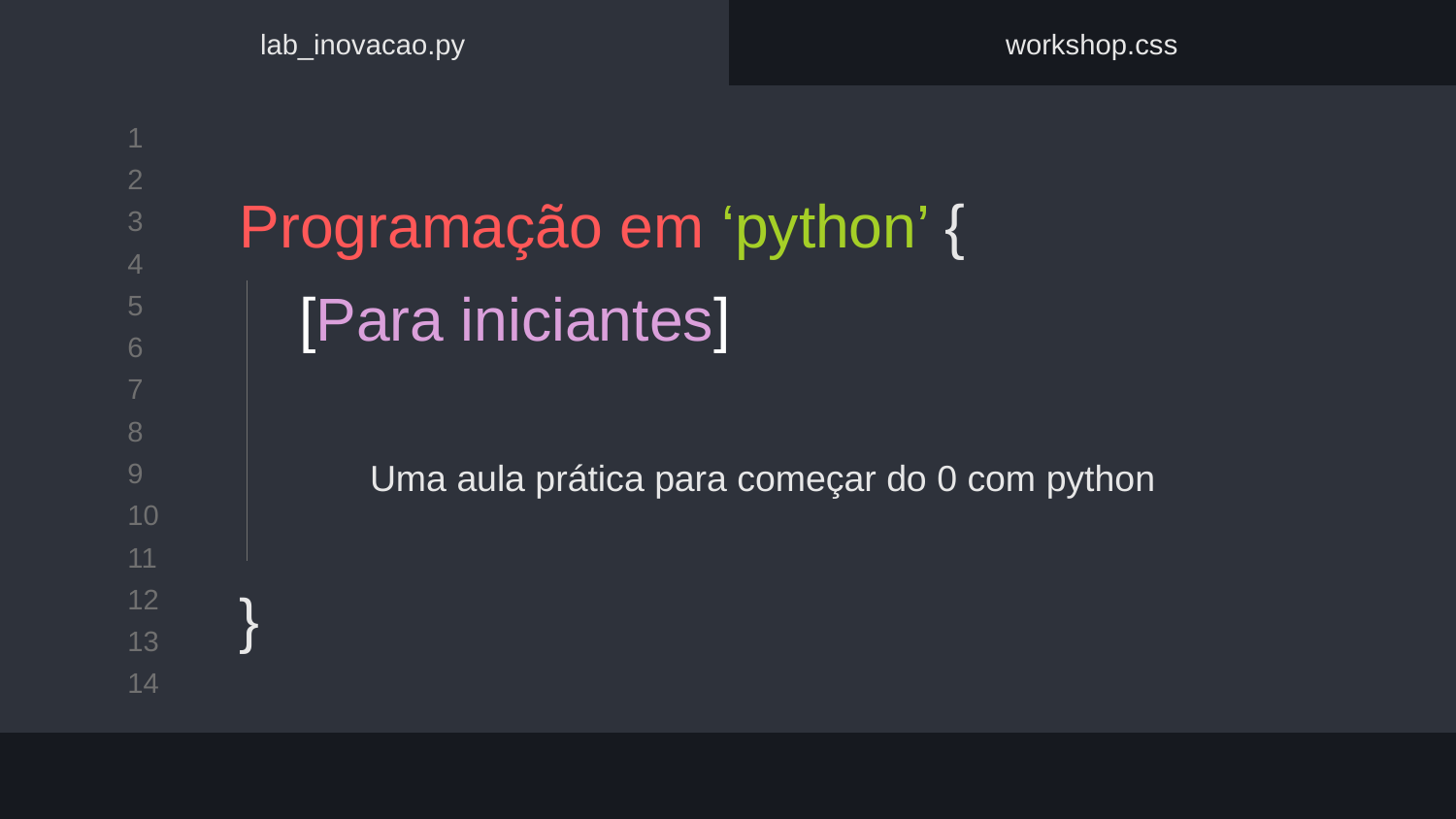

lab_inovacao.py
workshop.css
# Programação em ‘python’ {
}
[Para iniciantes]
Uma aula prática para começar do 0 com python